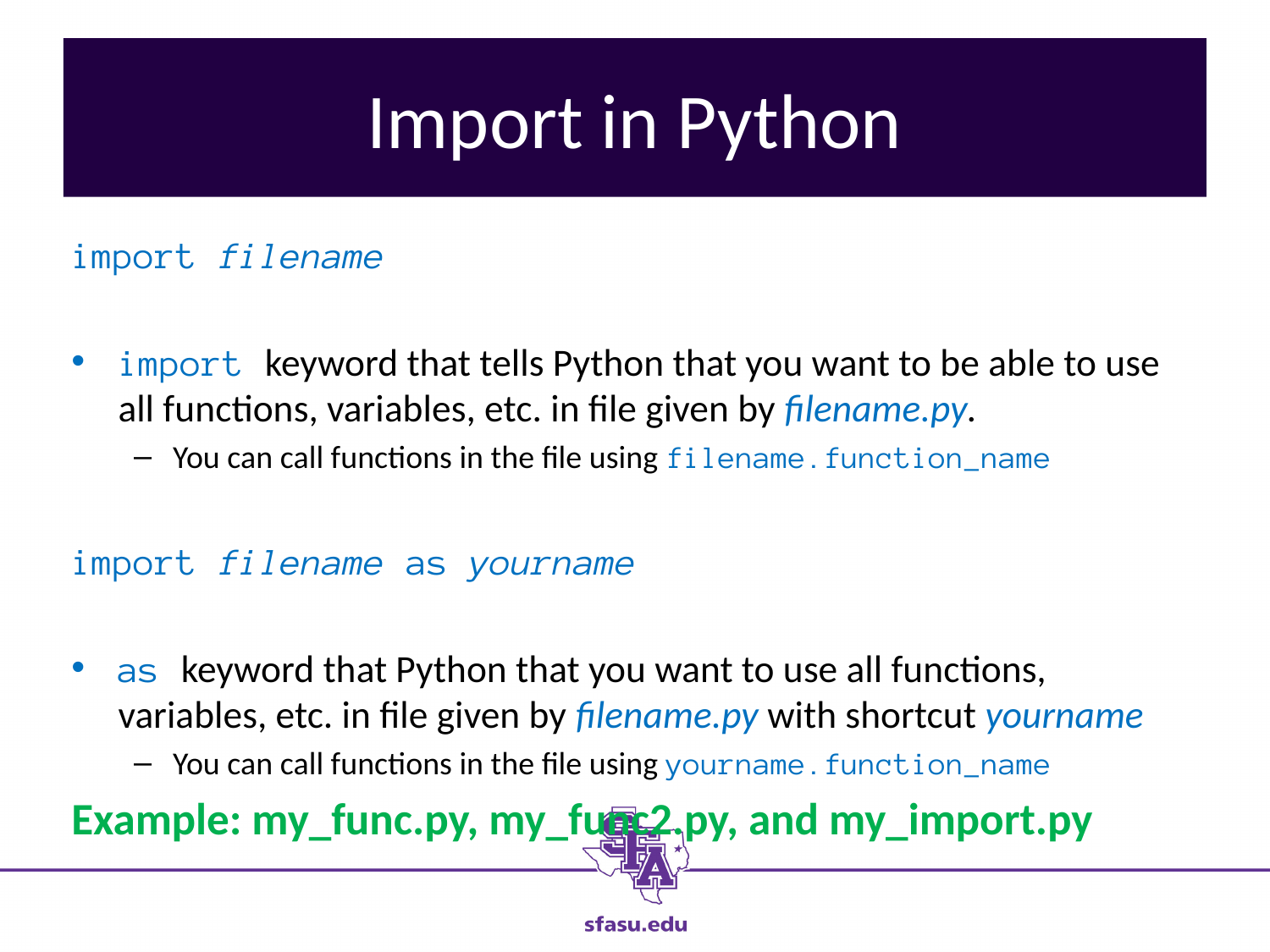

# Installation of Python
Import in Python
import filename

import keyword that tells Python that you want to be able to use all functions, variables, etc. in file given by filename.py.
You can call functions in the file using filename.function_name

import filename as yourname

as keyword that Python that you want to use all functions, variables, etc. in file given by filename.py with shortcut yourname
You can call functions in the file using yourname.function_name
Example: my_func.py, my_func2.py, and my_import.py